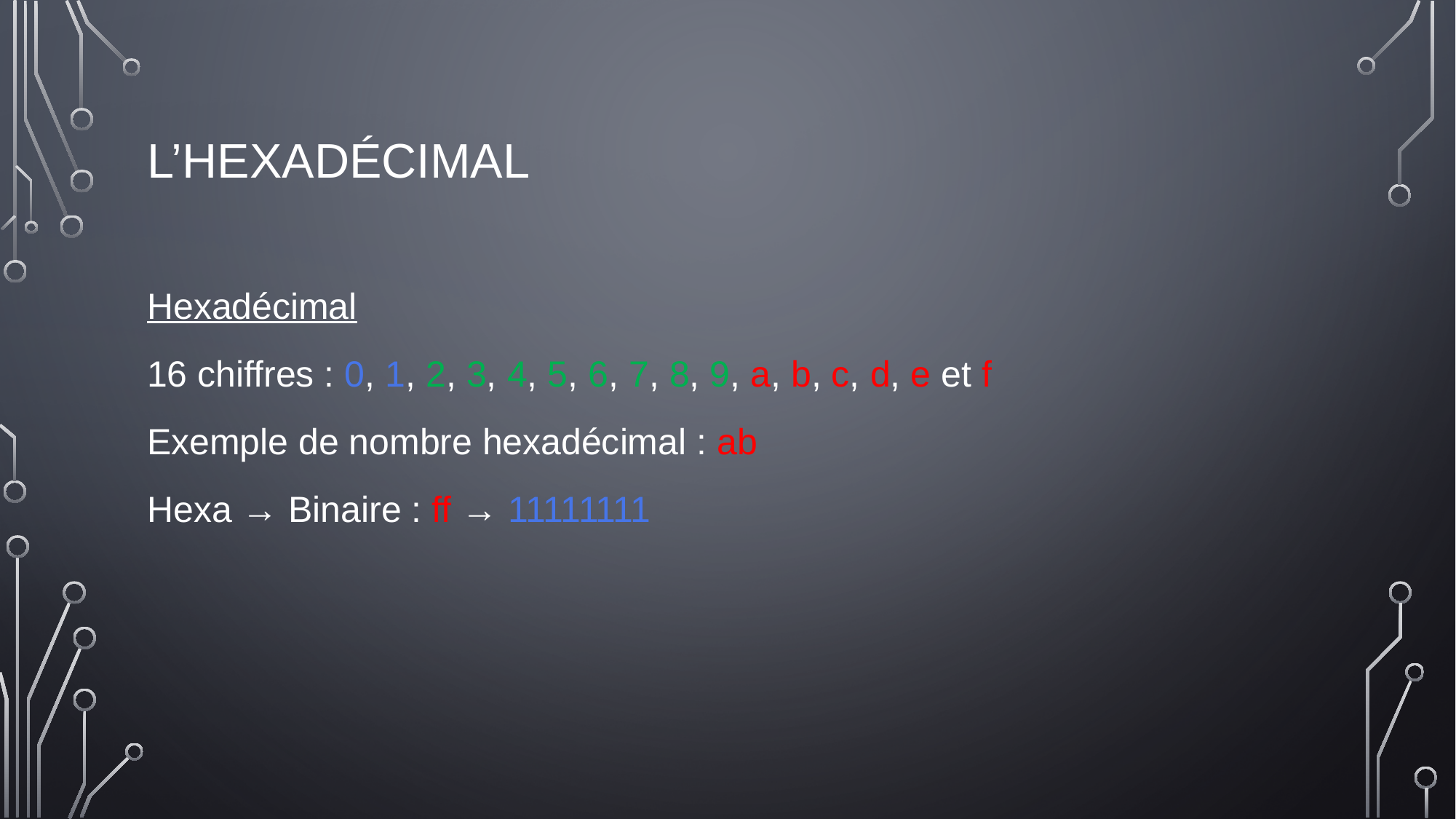

# L’HEXADÉCIMAL
Hexadécimal
16 chiffres : 0, 1, 2, 3, 4, 5, 6, 7, 8, 9, a, b, c, d, e et f
Exemple de nombre hexadécimal : ab
Hexa → Binaire : ff → 11111111